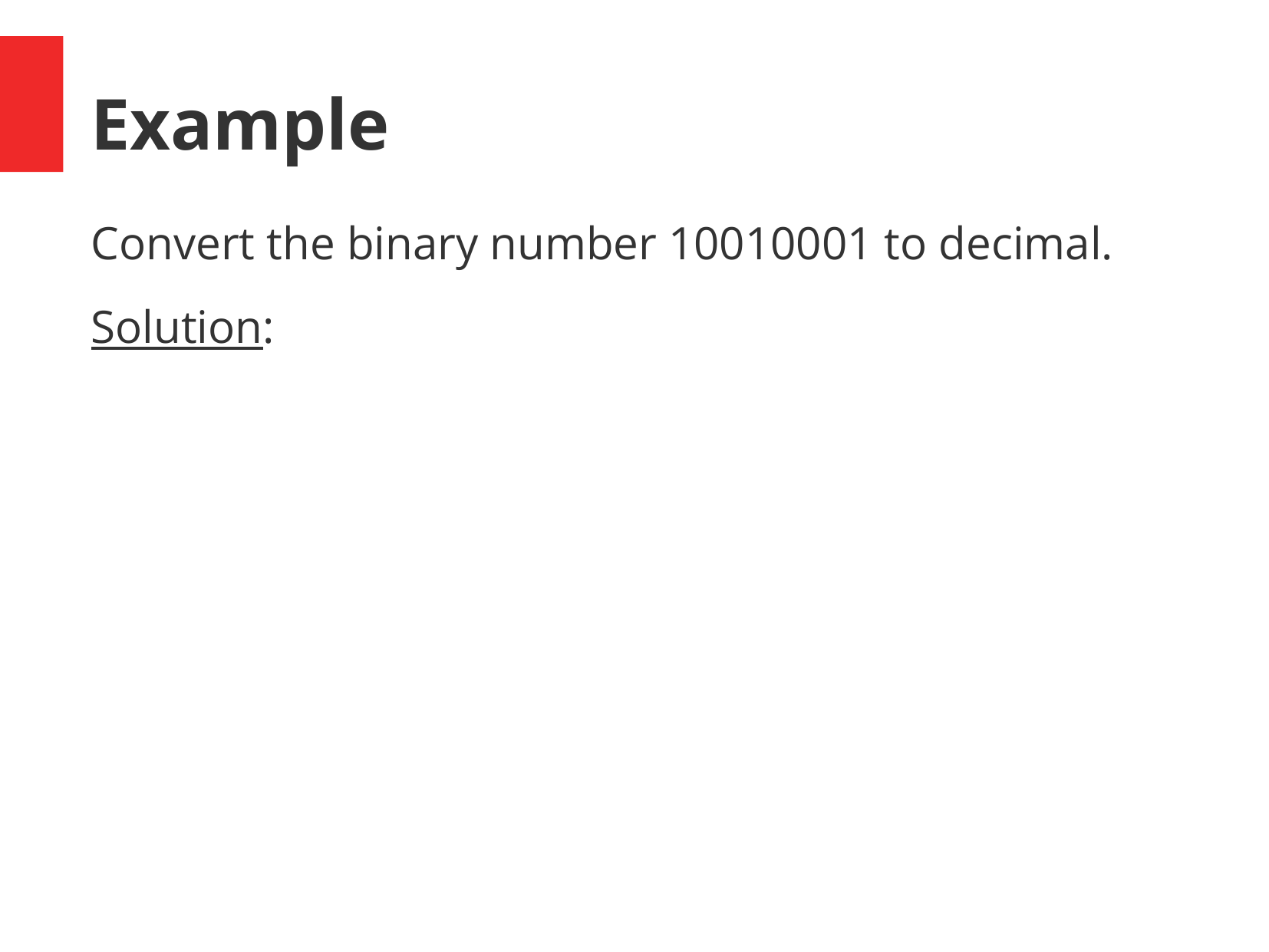

# Example
Convert the binary number 10010001 to decimal.
Solution: